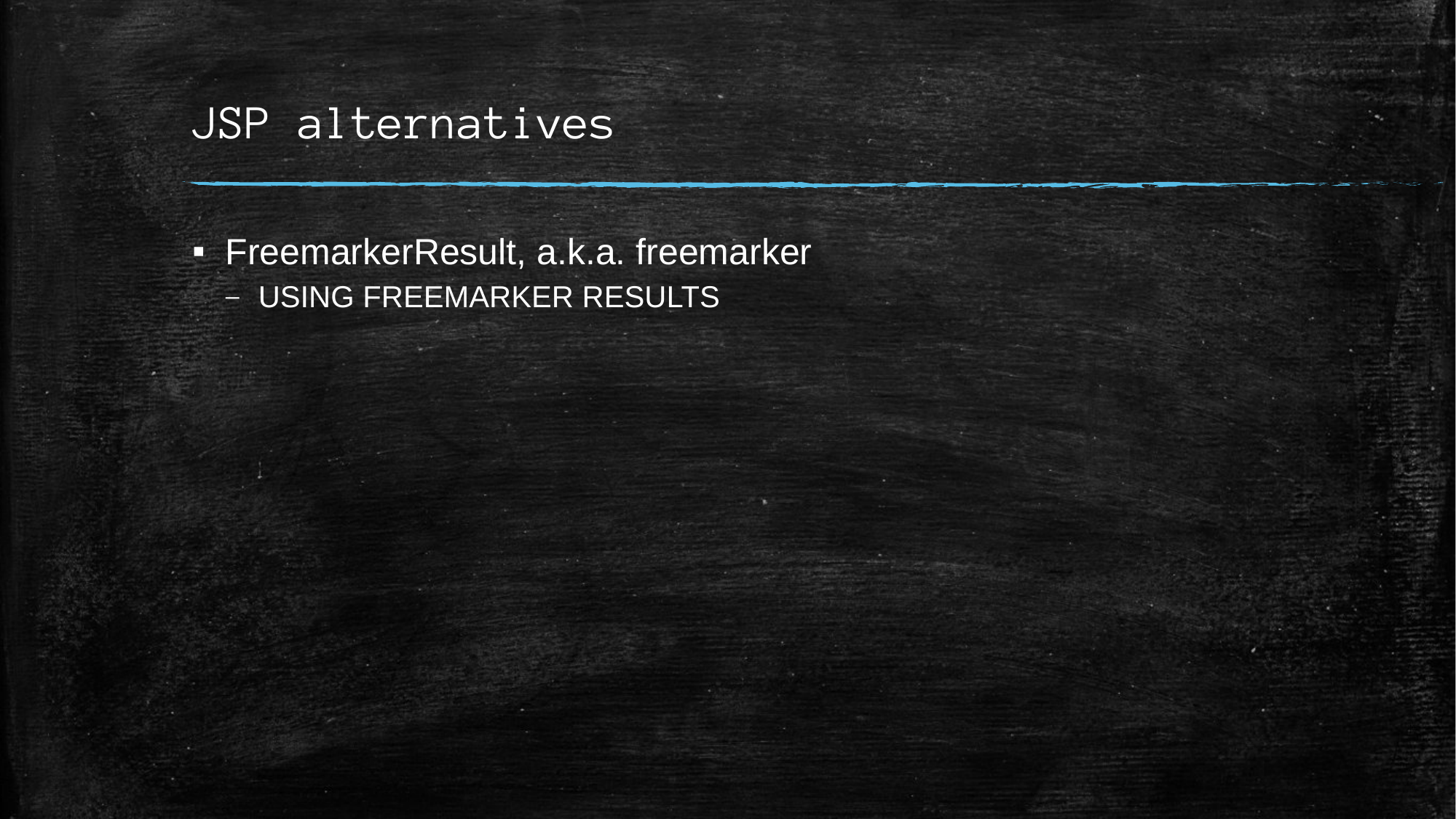

# JSP alternatives
FreemarkerResult, a.k.a. freemarker
USING FREEMARKER RESULTS